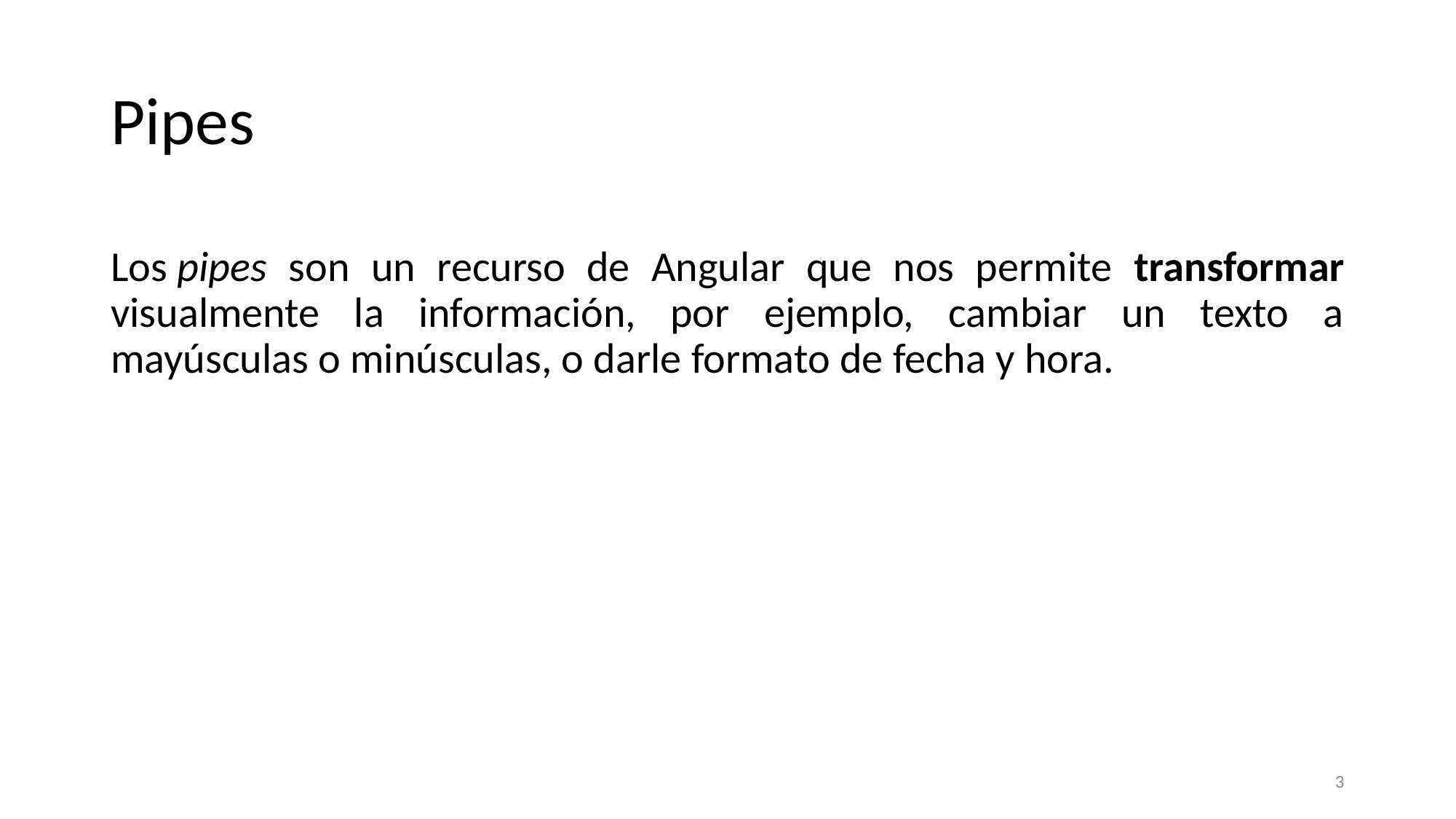

# Pipes
Los pipes son un recurso de Angular que nos permite transformar visualmente la información, por ejemplo, cambiar un texto a mayúsculas o minúsculas, o darle formato de fecha y hora.

3